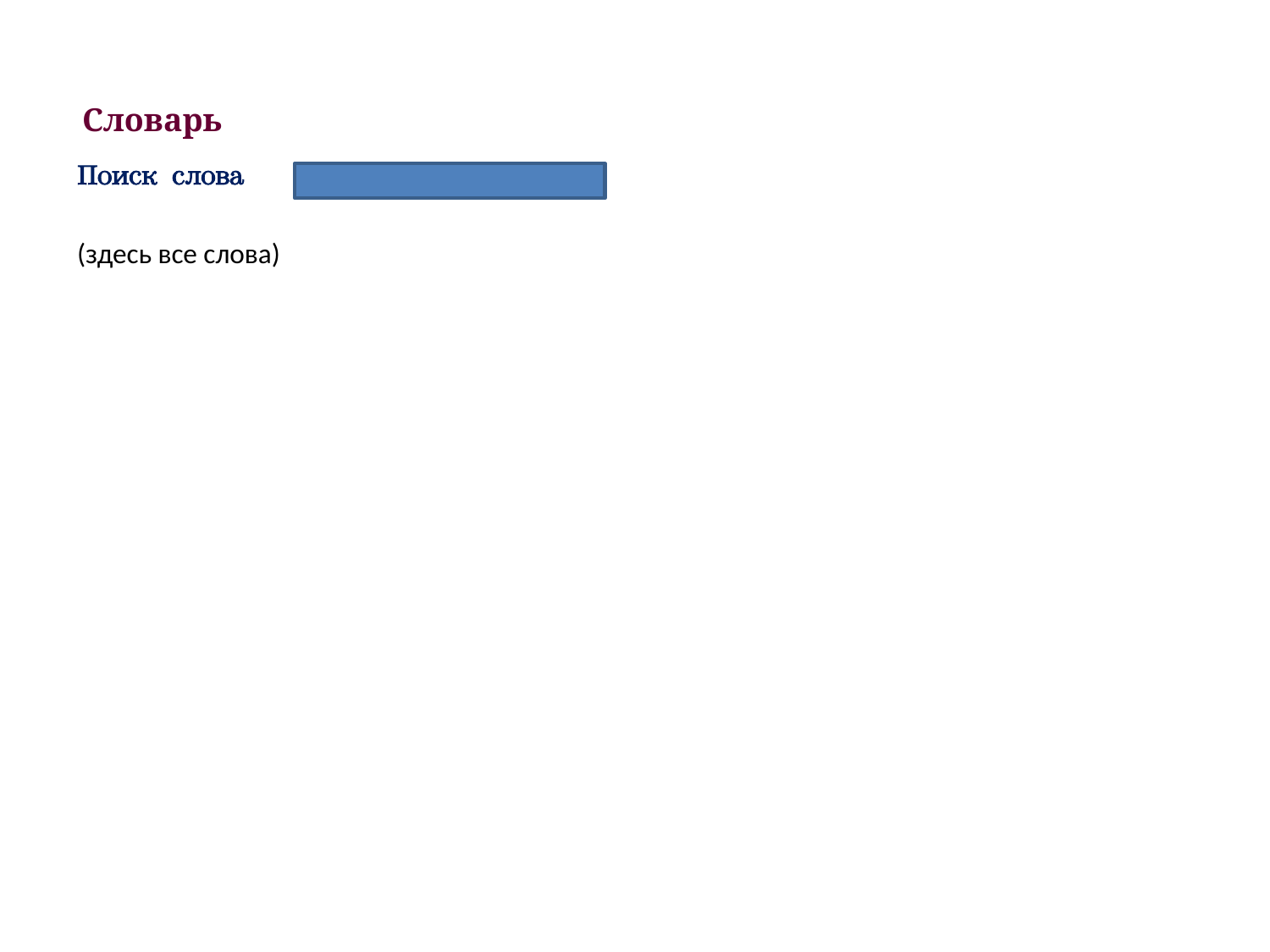

# Словарь
Поиск  слова

(здесь все слова)